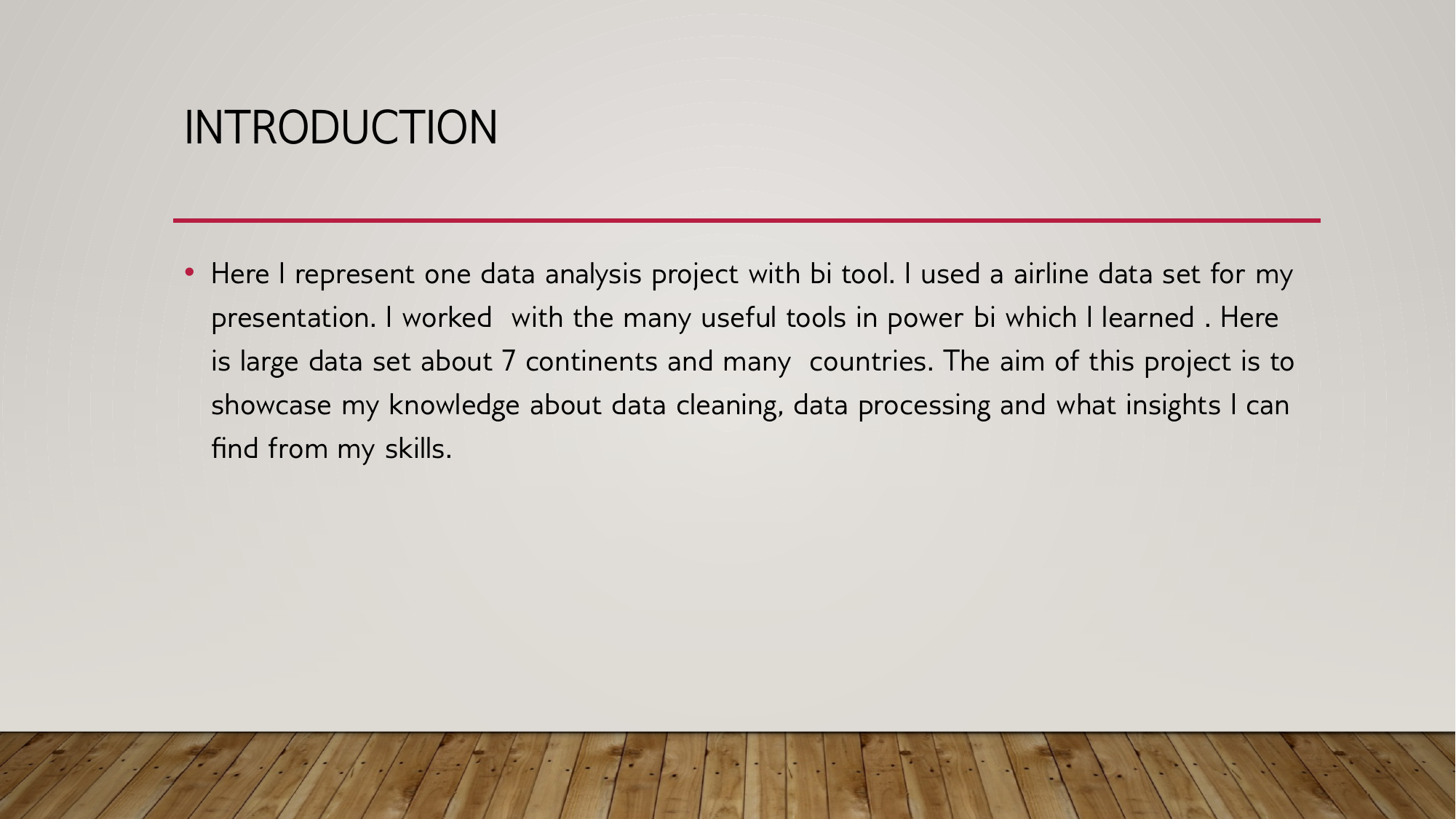

# Introduction
Here I represent one data analysis project with bi tool. I used a airline data set for my presentation. I worked  with the many useful tools in power bi which I learned . Here is large data set about 7 continents and many  countries. The aim of this project is to showcase my knowledge about data cleaning, data processing and what insights I can find from my skills.